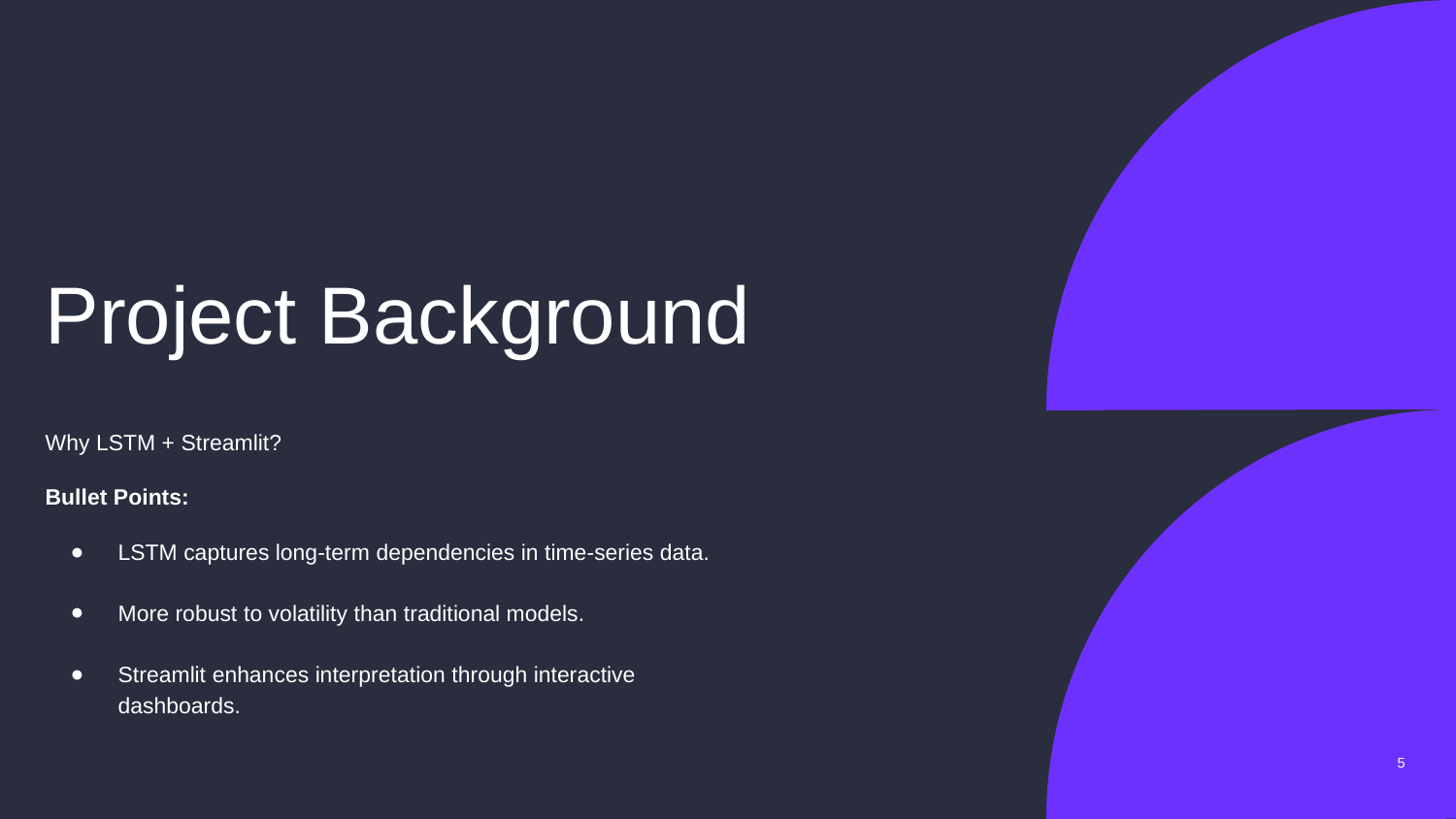

# Project Background
Why LSTM + Streamlit?
Bullet Points:
LSTM captures long-term dependencies in time-series data.
More robust to volatility than traditional models.
Streamlit enhances interpretation through interactive dashboards.